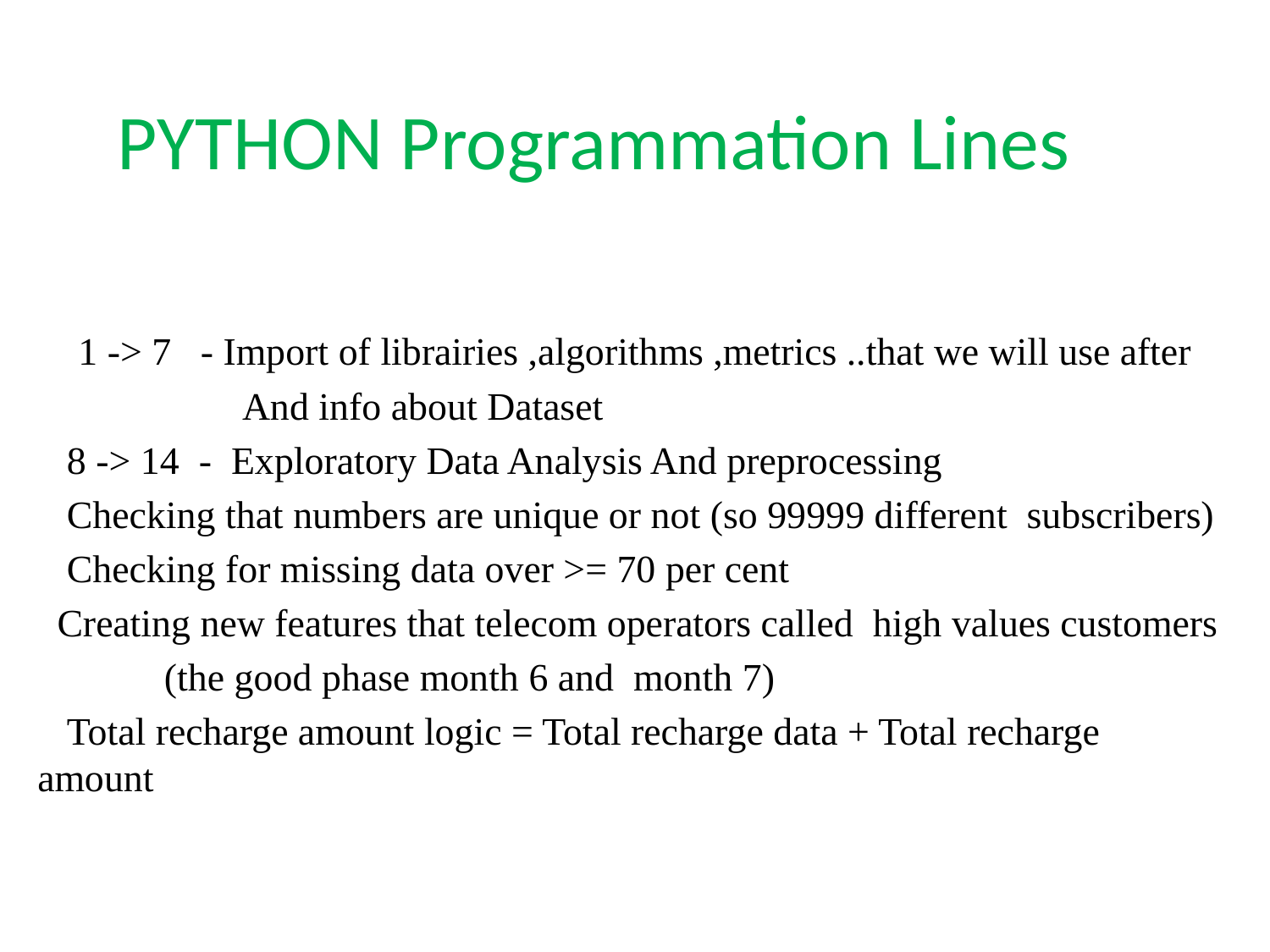

# PYTHON Programmation Lines

1 -> 7   - Import of librairies ,algorithms ,metrics ..that we will use after
                     And info about Dataset
   8 -> 14  -  Exploratory Data Analysis And preprocessing
   Checking that numbers are unique or not (so 99999 different  subscribers)
   Checking for missing data over >= 70 per cent
  Creating new features that telecom operators called  high values customers
             (the good phase month 6 and  month 7)
   Total recharge amount logic = Total recharge data + Total recharge  amount